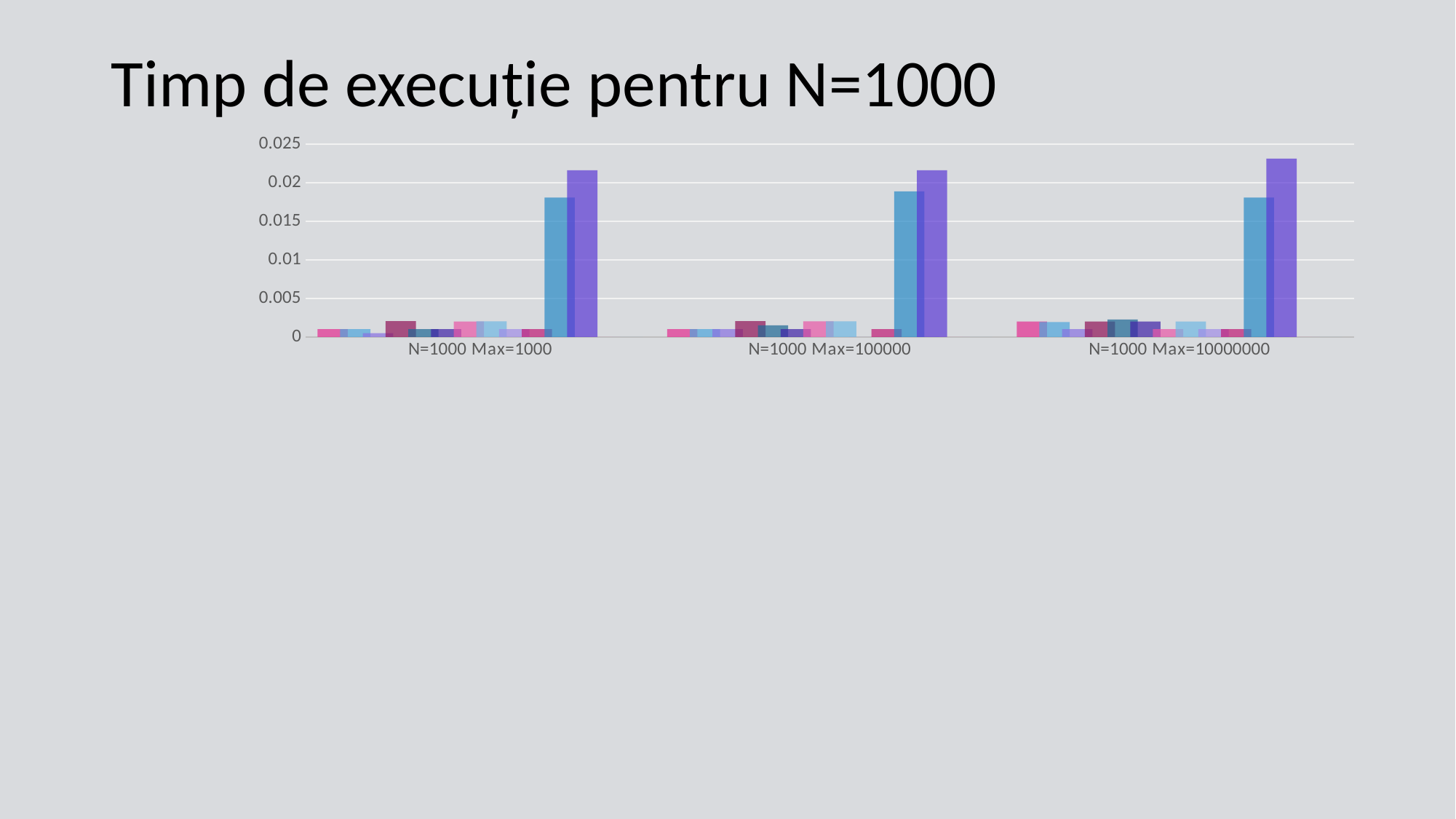

# Timp de execuție pentru N=1000

### Chart

| Category | RadixSort Test 1 | RadixSort Test 2 | RadixSortBinary Test 1 | RadixSortBinary Test 2 | MergeSort Test 1 | MergeSort Test 2 | ShellSort Test 1 | ShellSort Test 2 | Quick sort Test 1 | Quick sort Test 2 | Insertion sort Test 1 | Insertion sort Test 2 | Python sort method Test 1 | Python sort method Test 2 |
|---|---|---|---|---|---|---|---|---|---|---|---|---|---|---|
| N=1000 Max=1000 | 0.00101709365844726 | 0.00100207328796386 | 0.000504255294799804 | 0.00205540657043457 | 0.000999689102172851 | 0.00101113319396972 | 0.0020003318786621 | 0.00203633308410644 | 0.00100064277648925 | 0.00101947784423828 | 0.0180613994598388 | 0.0216166973114013 | 0.0 | 0.0 |
| N=1000 Max=100000 | 0.0010082721710205 | 0.000999927520751953 | 0.00100302696228027 | 0.00205540657043457 | 0.00150370597839355 | 0.00101113319396972 | 0.00203967094421386 | 0.00203633308410644 | 0.0 | 0.00101947784423828 | 0.0188632011413574 | 0.0216166973114013 | 0.0 | 0.0 |
| N=1000 Max=10000000 | 0.00200390815734863 | 0.00194120407104492 | 0.00100398063659667 | 0.002000093460083 | 0.00225734710693359 | 0.00200057029724121 | 0.00100970268249511 | 0.0020003318786621 | 0.00100231170654296 | 0.00100040435791015 | 0.0180699825286865 | 0.0231266021728515 | 0.0 | 0.0 |